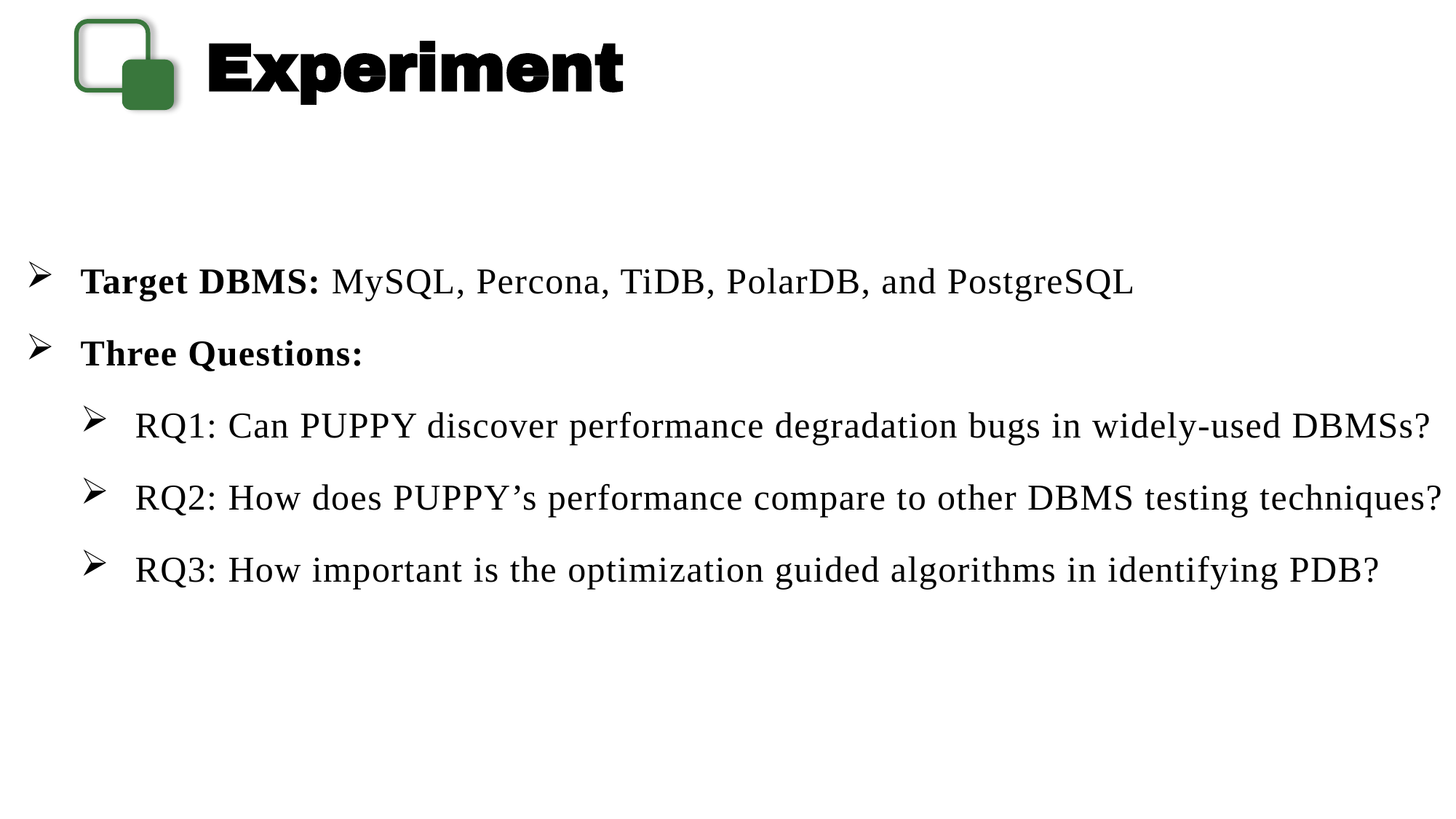

Experiment

Target DBMS: MySQL, Percona, TiDB, PolarDB, and PostgreSQL
Three Questions:
RQ1: Can PUPPY discover performance degradation bugs in widely-used DBMSs?
RQ2: How does PUPPY’s performance compare to other DBMS testing techniques?
RQ3: How important is the optimization guided algorithms in identifying PDB?